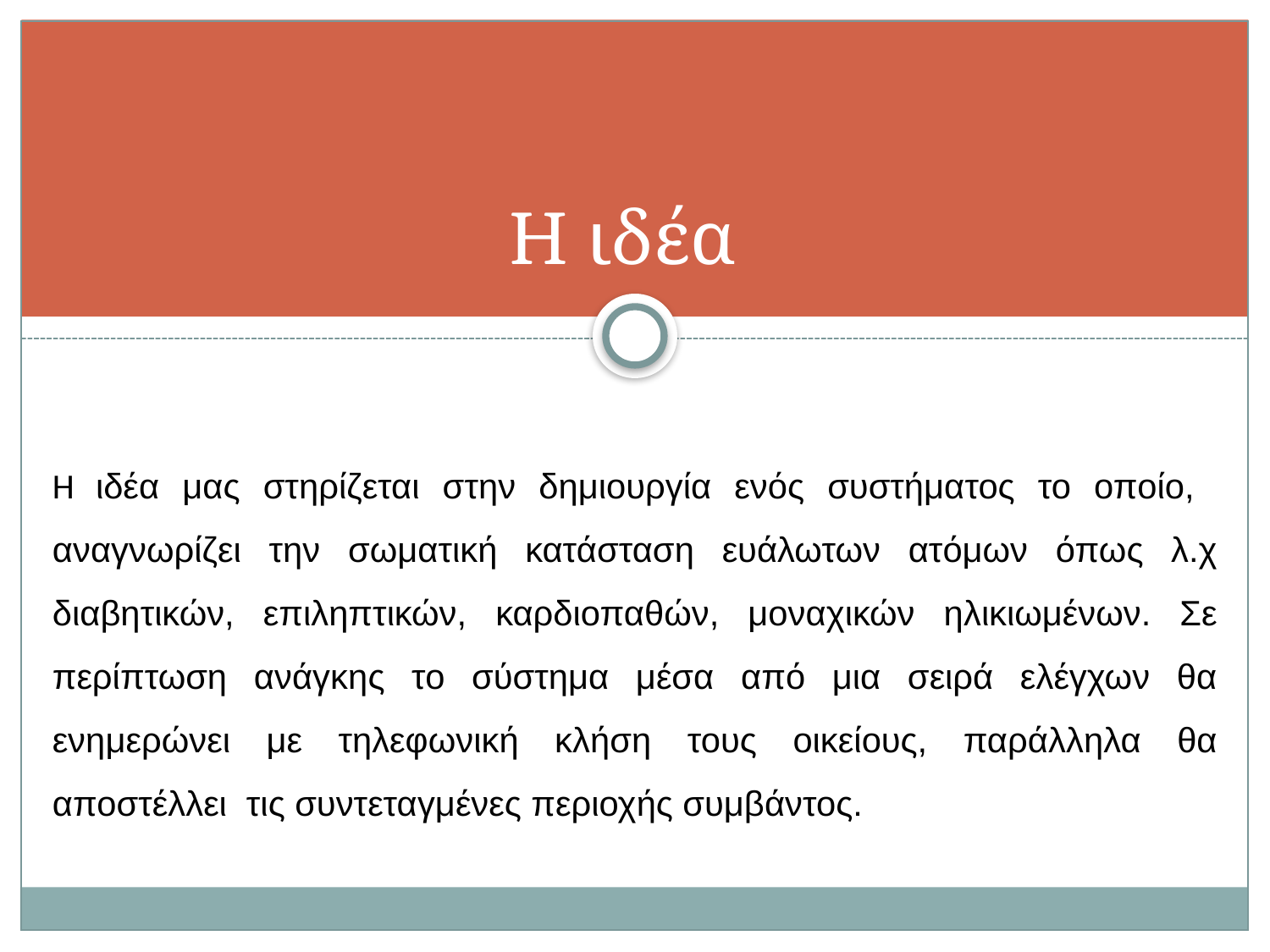

# Η ιδέα
H ιδέα μας στηρίζεται στην δημιουργία ενός συστήματος το οποίο,  αναγνωρίζει την σωματική κατάσταση ευάλωτων ατόμων όπως λ.χ διαβητικών, επιληπτικών, καρδιοπαθών, μοναχικών ηλικιωμένων. Σε περίπτωση ανάγκης το σύστημα μέσα από μια σειρά ελέγχων θα ενημερώνει με τηλεφωνική κλήση τους οικείους, παράλληλα θα αποστέλλει  τις συντεταγμένες περιοχής συμβάντος.